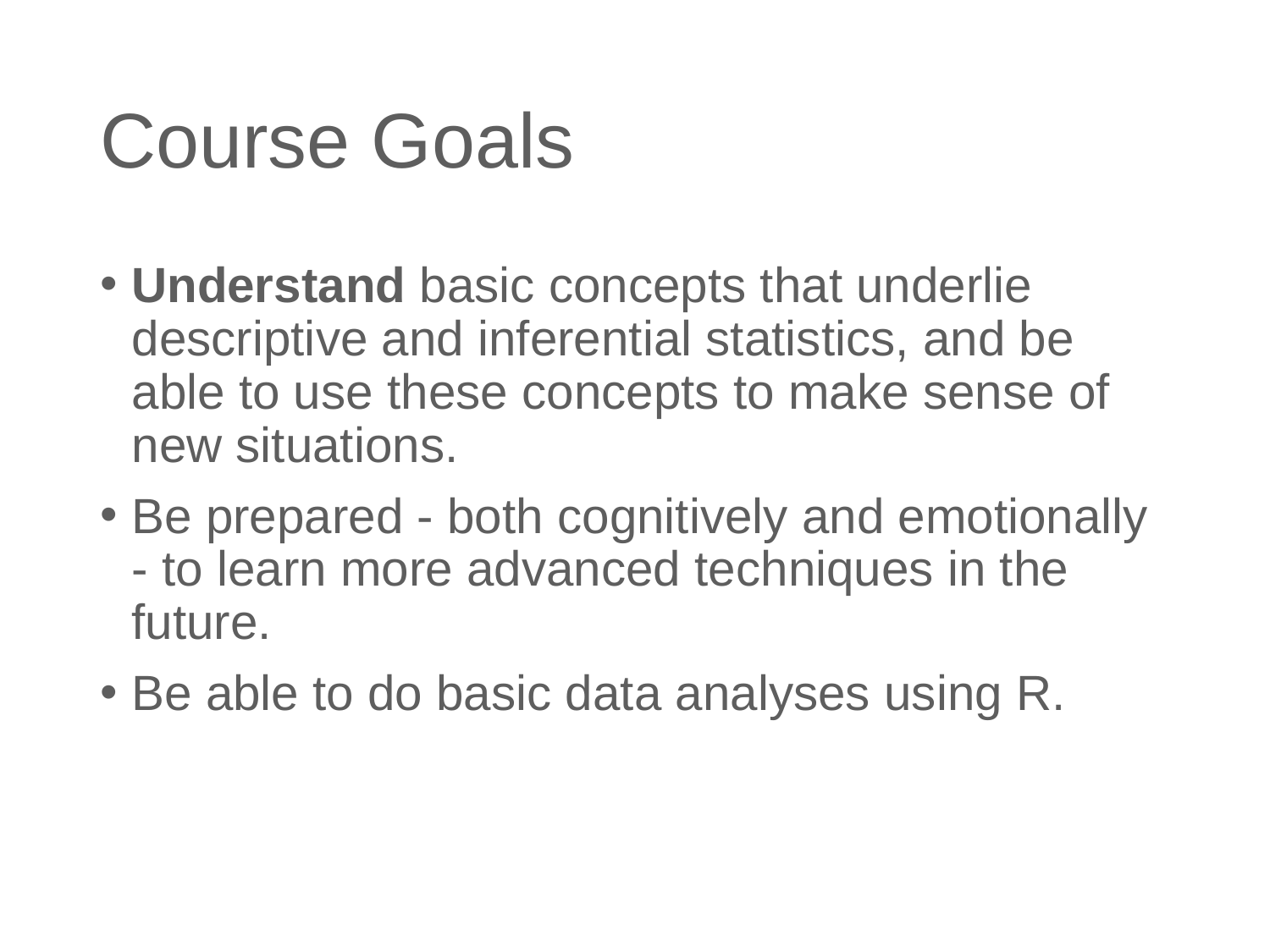

# Course Goals
Understand basic concepts that underlie descriptive and inferential statistics, and be able to use these concepts to make sense of new situations.
Be prepared - both cognitively and emotionally - to learn more advanced techniques in the future.
Be able to do basic data analyses using R.